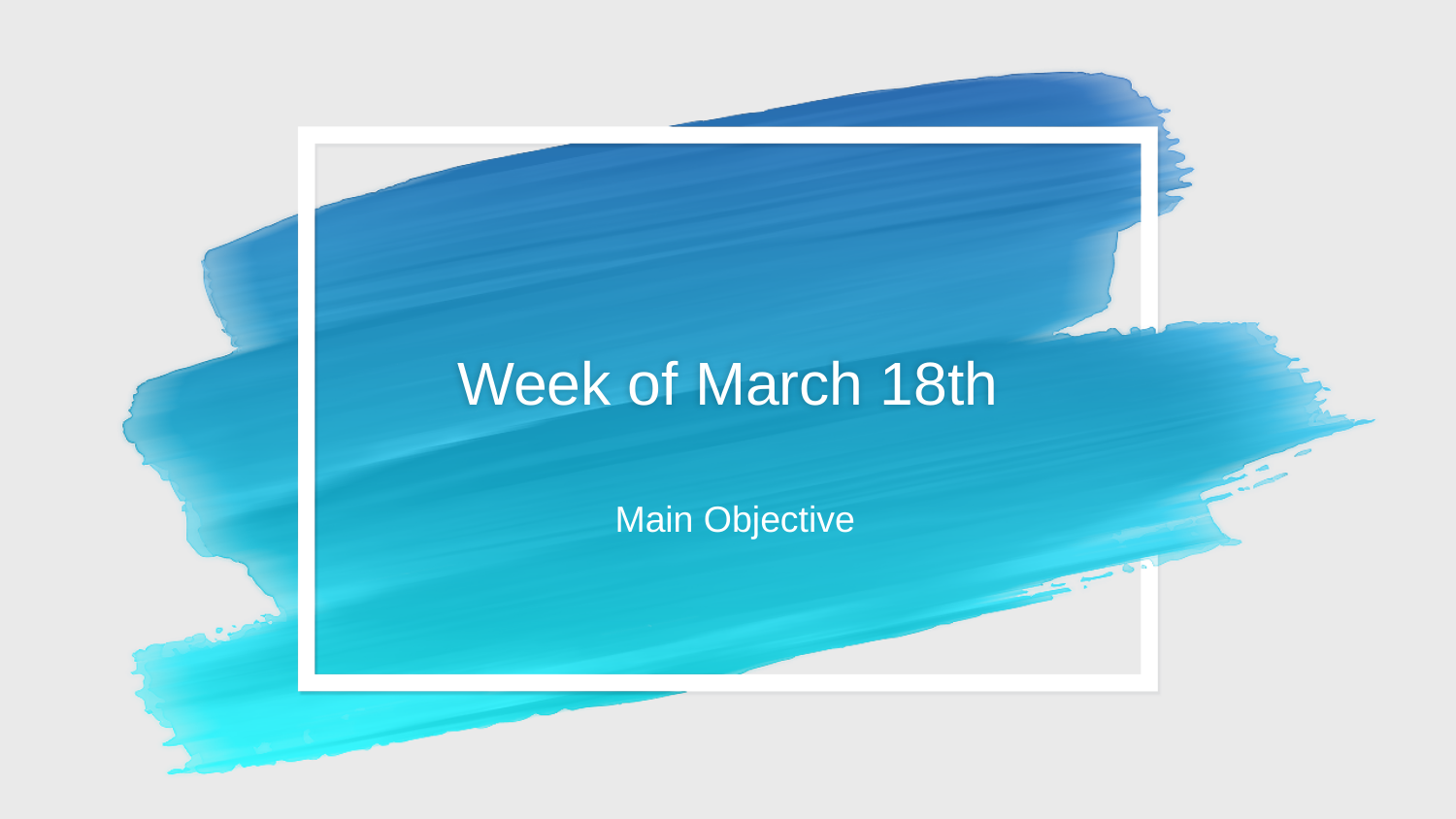

# Week of March 18th
Main Objective